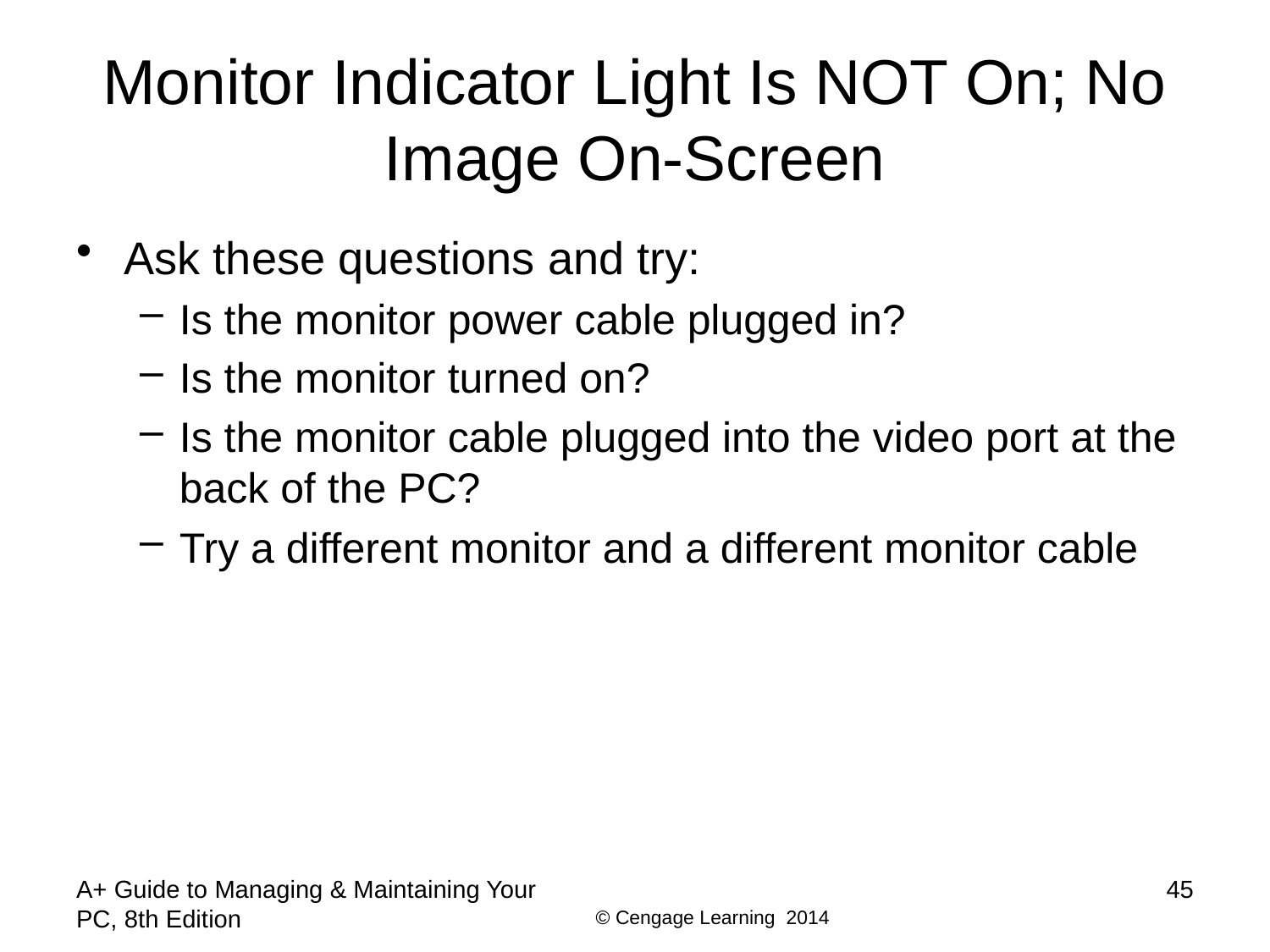

# Monitor Indicator Light Is NOT On; No Image On-Screen
Ask these questions and try:
Is the monitor power cable plugged in?
Is the monitor turned on?
Is the monitor cable plugged into the video port at the back of the PC?
Try a different monitor and a different monitor cable
A+ Guide to Managing & Maintaining Your PC, 8th Edition
45